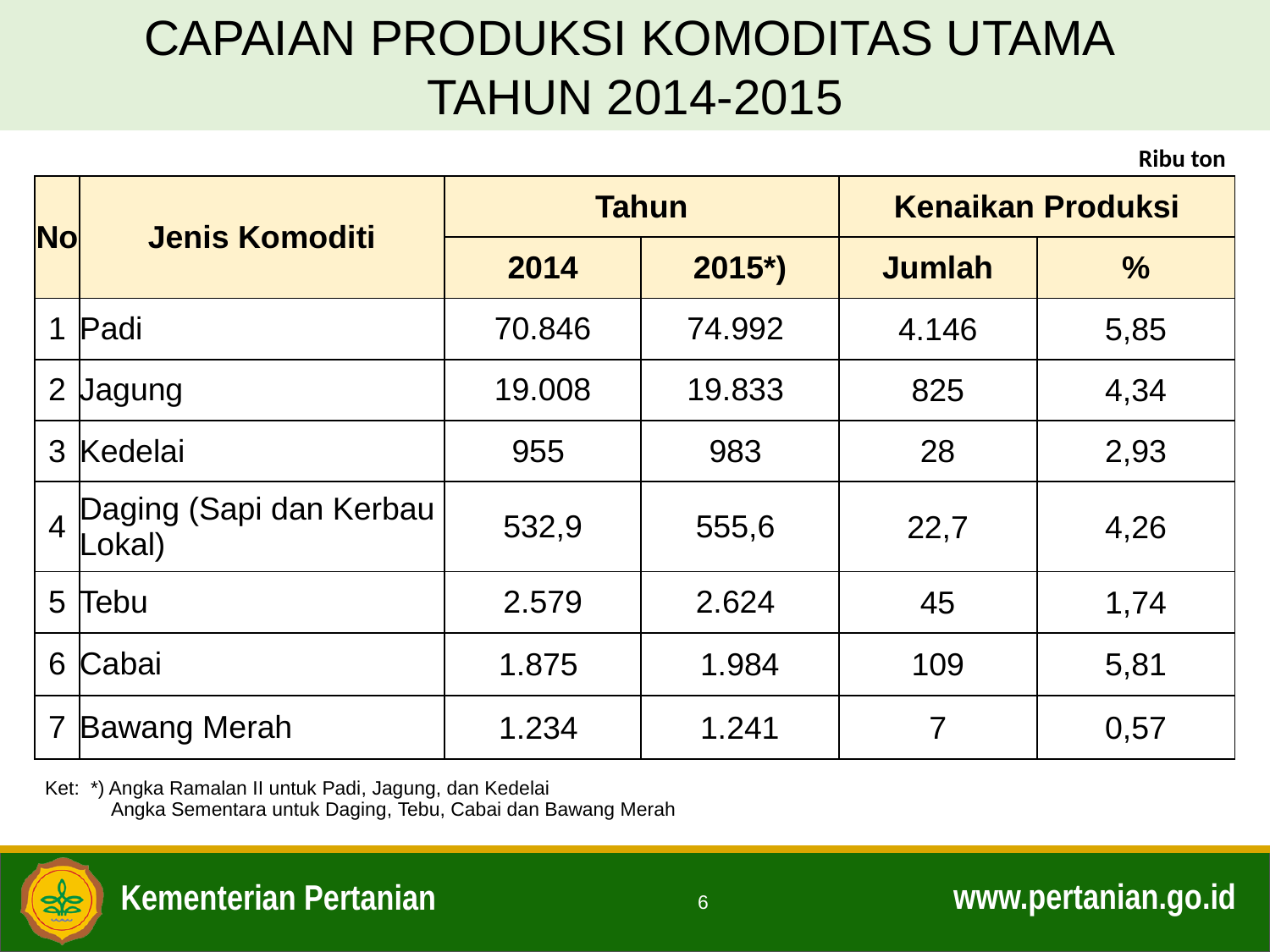

CAPAIAN PRODUKSI KOMODITAS UTAMA
TAHUN 2014-2015
(Ribu Ton)
Ribu ton
| No | Jenis Komoditi | Tahun |  | Kenaikan Produksi |  |
| --- | --- | --- | --- | --- | --- |
|  |  | 2014 | 2015\*) | Jumlah | % |
| 1 | Padi | 70.846 | 74.992 | 4.146 | 5,85 |
| 2 | Jagung | 19.008 | 19.833 | 825 | 4,34 |
| 3 | Kedelai | 955 | 983 | 28 | 2,93 |
| 4 | Daging (Sapi dan Kerbau Lokal) | 532,9 | 555,6 | 22,7 | 4,26 |
| 5 | Tebu | 2.579 | 2.624 | 45 | 1,74 |
| 6 | Cabai | 1.875 | 1.984 | 109 | 5,81 |
| 7 | Bawang Merah | 1.234 | 1.241 | 7 | 0,57 |
| Ket: \*) Angka Ramalan II untuk Padi, Jagung, dan Kedelai Angka Sementara untuk Daging, Tebu, Cabai dan Bawang Merah |
| --- |
6